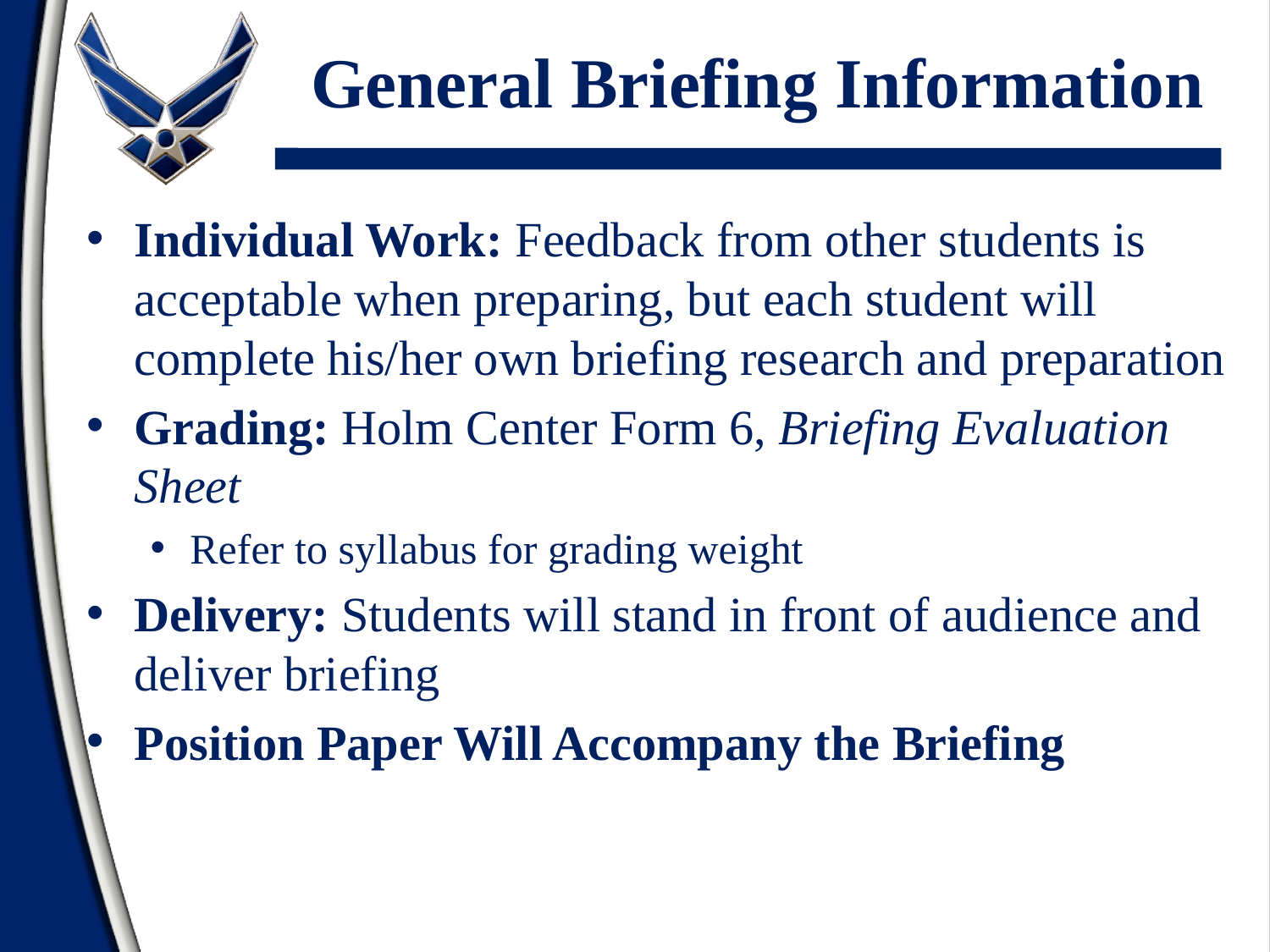

# General Briefing Information
Individual Work: Feedback from other students is acceptable when preparing, but each student will complete his/her own briefing research and preparation
Grading: Holm Center Form 6, Briefing Evaluation Sheet
Refer to syllabus for grading weight
Delivery: Students will stand in front of audience and deliver briefing
Position Paper Will Accompany the Briefing